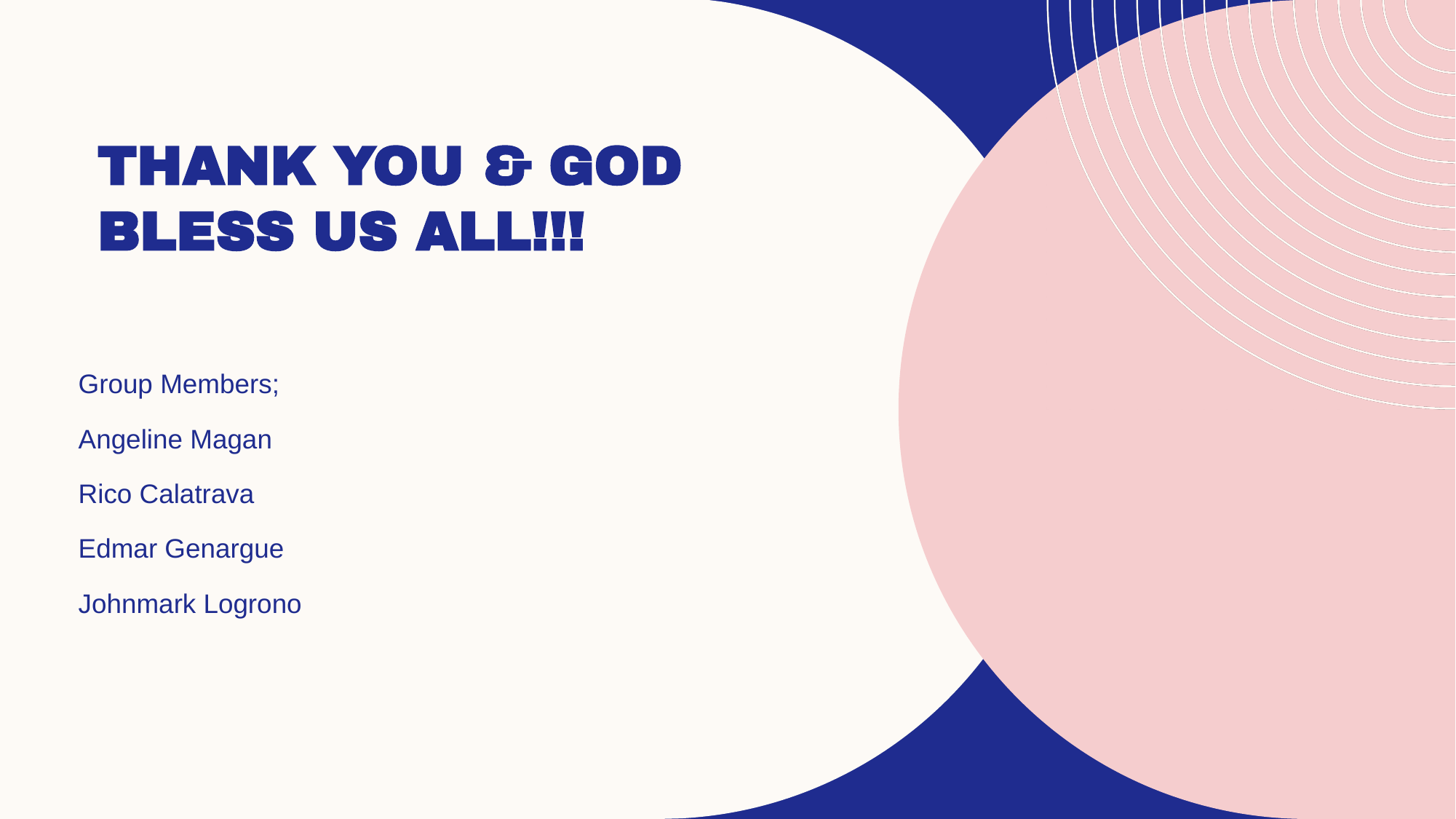

# Thank you & god bless us all!!!
Group Members;
Angeline Magan
Rico Calatrava
Edmar Genargue
Johnmark Logrono